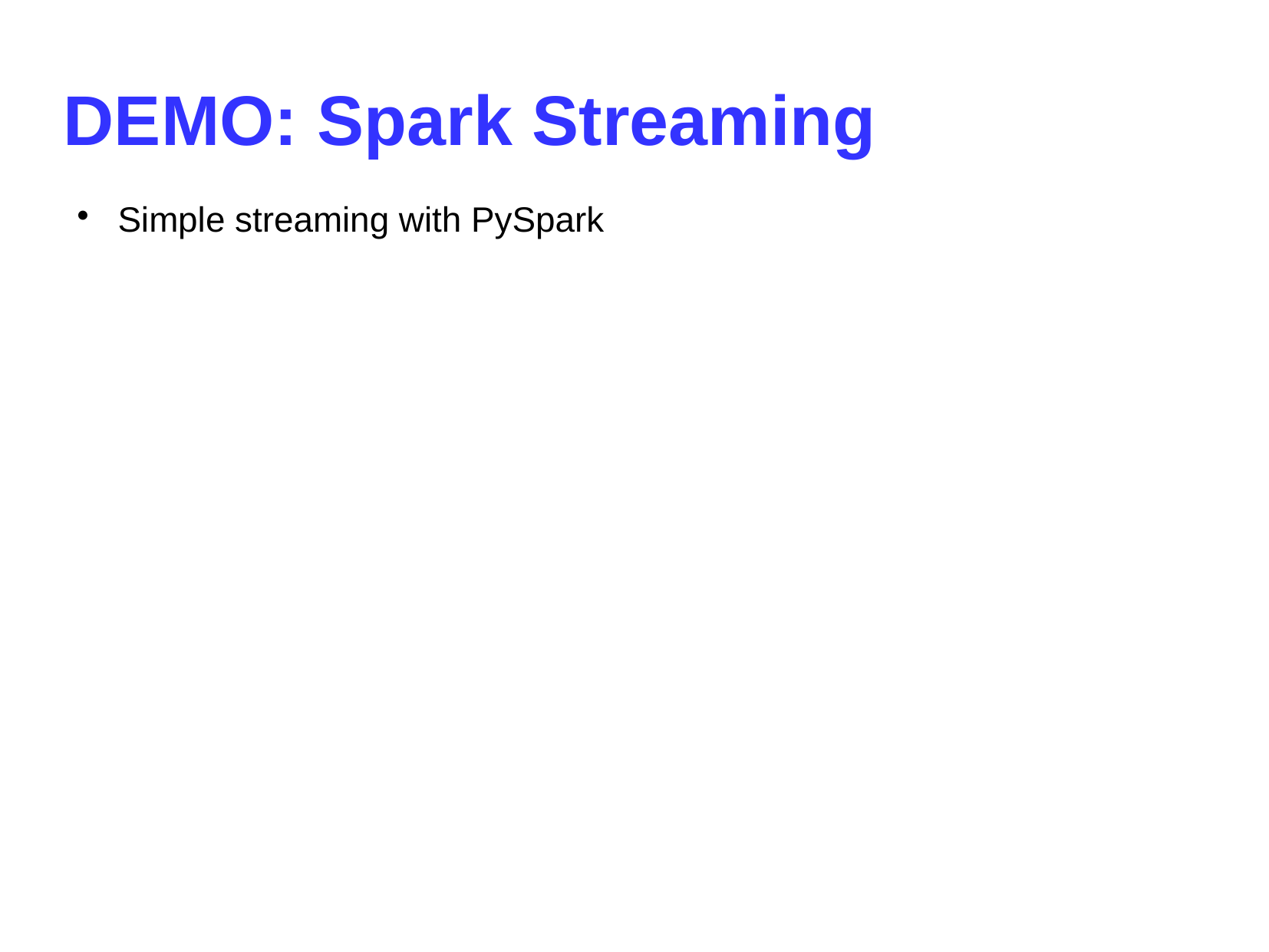

DEMO: Spark Streaming
Simple streaming with PySpark